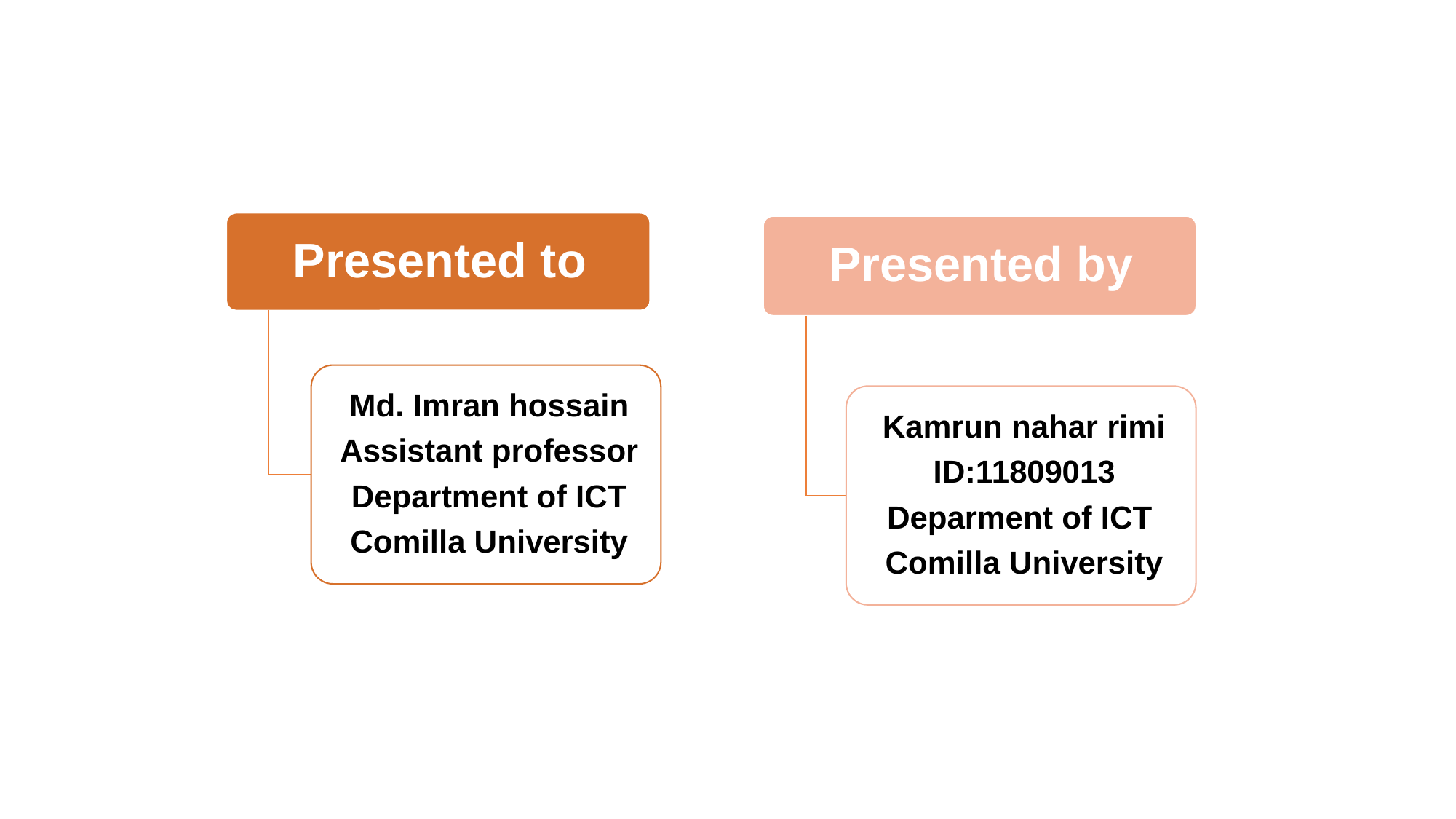

Presented to
Md. Imran hossain
Assistant professor
Department of ICT
Comilla University
Presented by
Kamrun nahar rimi
ID:11809013
Deparment of ICT
Comilla University